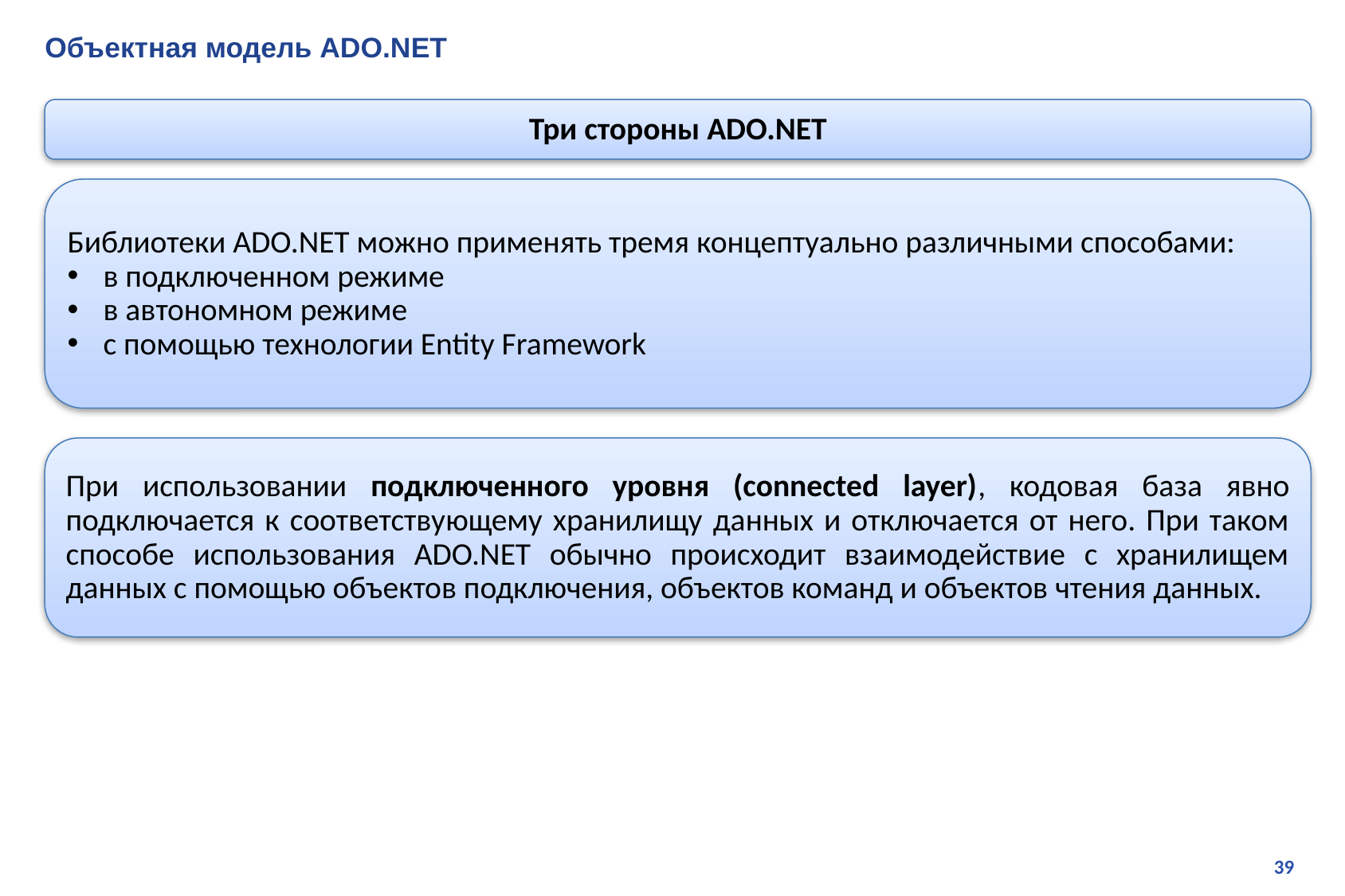

# Объектная модель ADO.NET
Три стороны ADO.NET
Библиотеки ADO.NET можно применять тремя концептуально различными способами:
в подключенном режиме
в автономном режиме
с помощью технологии Entity Framework
При использовании подключенного уровня (connected layer), кодовая база явно подключается к соответствующему хранилищу данных и отключается от него. При таком способе использования ADO.NET обычно происходит взаимодействие с хранилищем данных с помощью объектов подключения, объектов команд и объектов чтения данных.